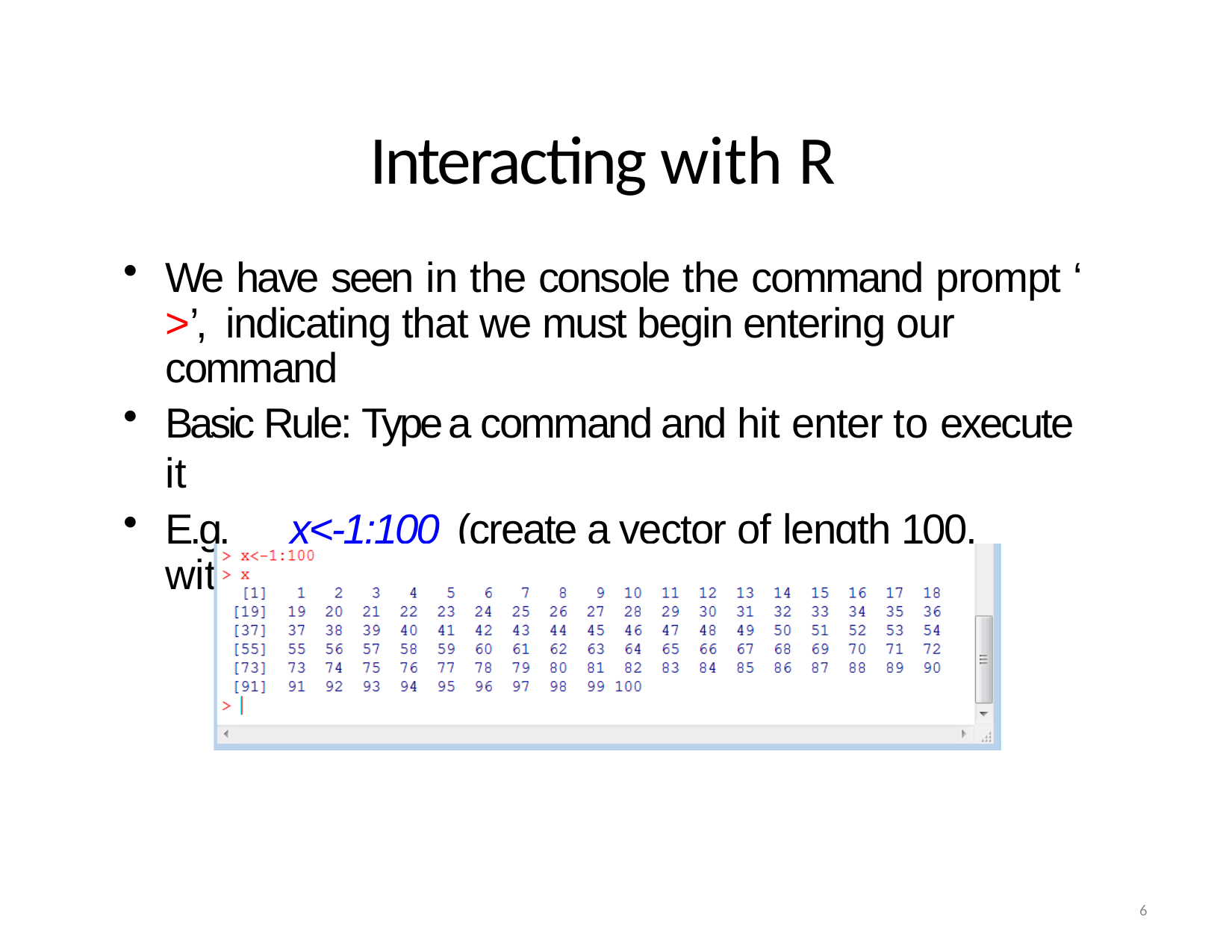

# Interacting with R
We have seen in the console the command prompt ‘ >’,  indicating that we must begin entering our command
Basic Rule: Type a command and hit enter to execute it
E.g.	x<-1:100	(create a vector of length 100, with  elements 1,2,3,4……..100)

6